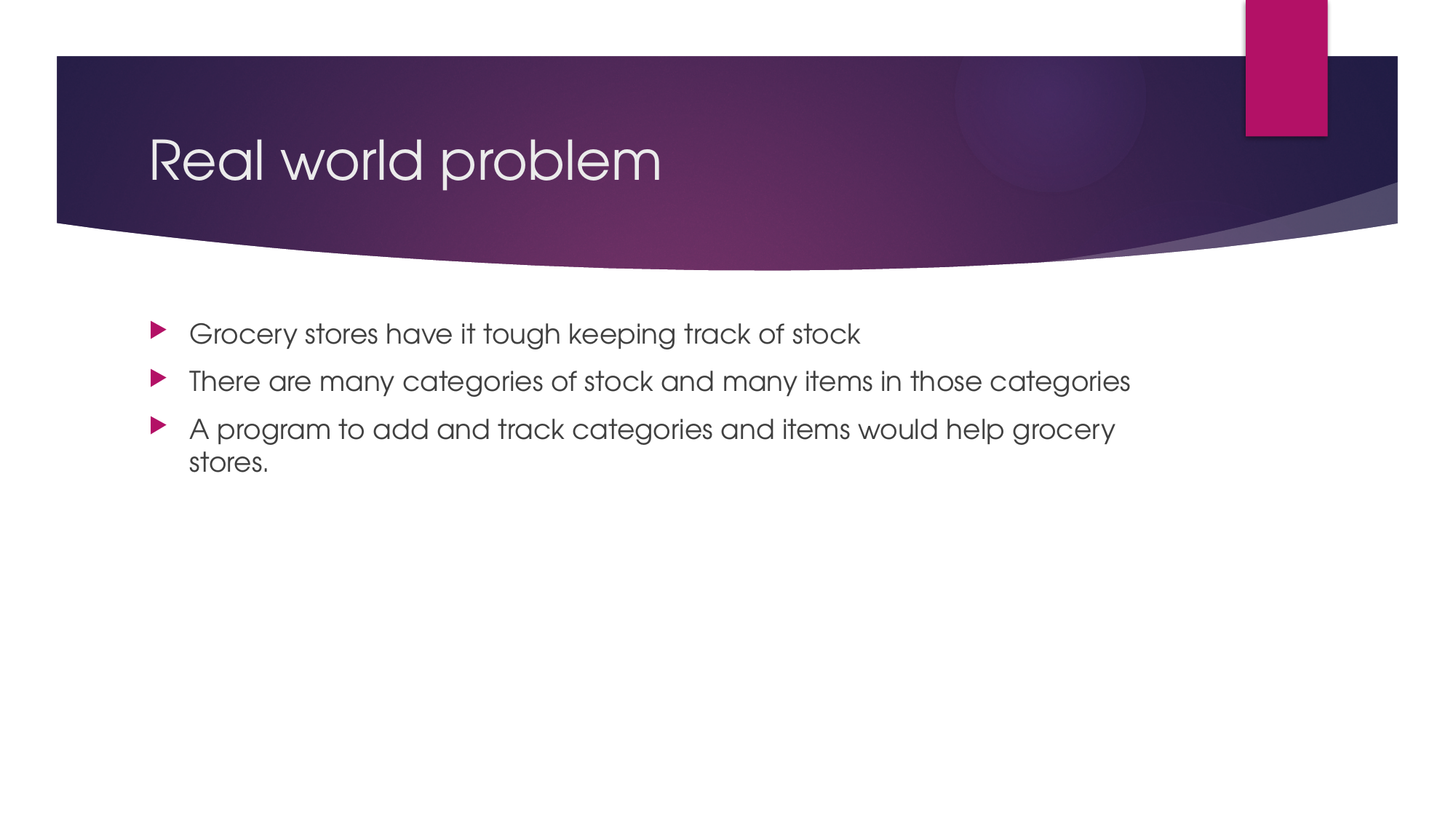

# Real world problem
Grocery stores have it tough keeping track of stock
There are many categories of stock and many items in those categories
A program to add and track categories and items would help grocery stores.